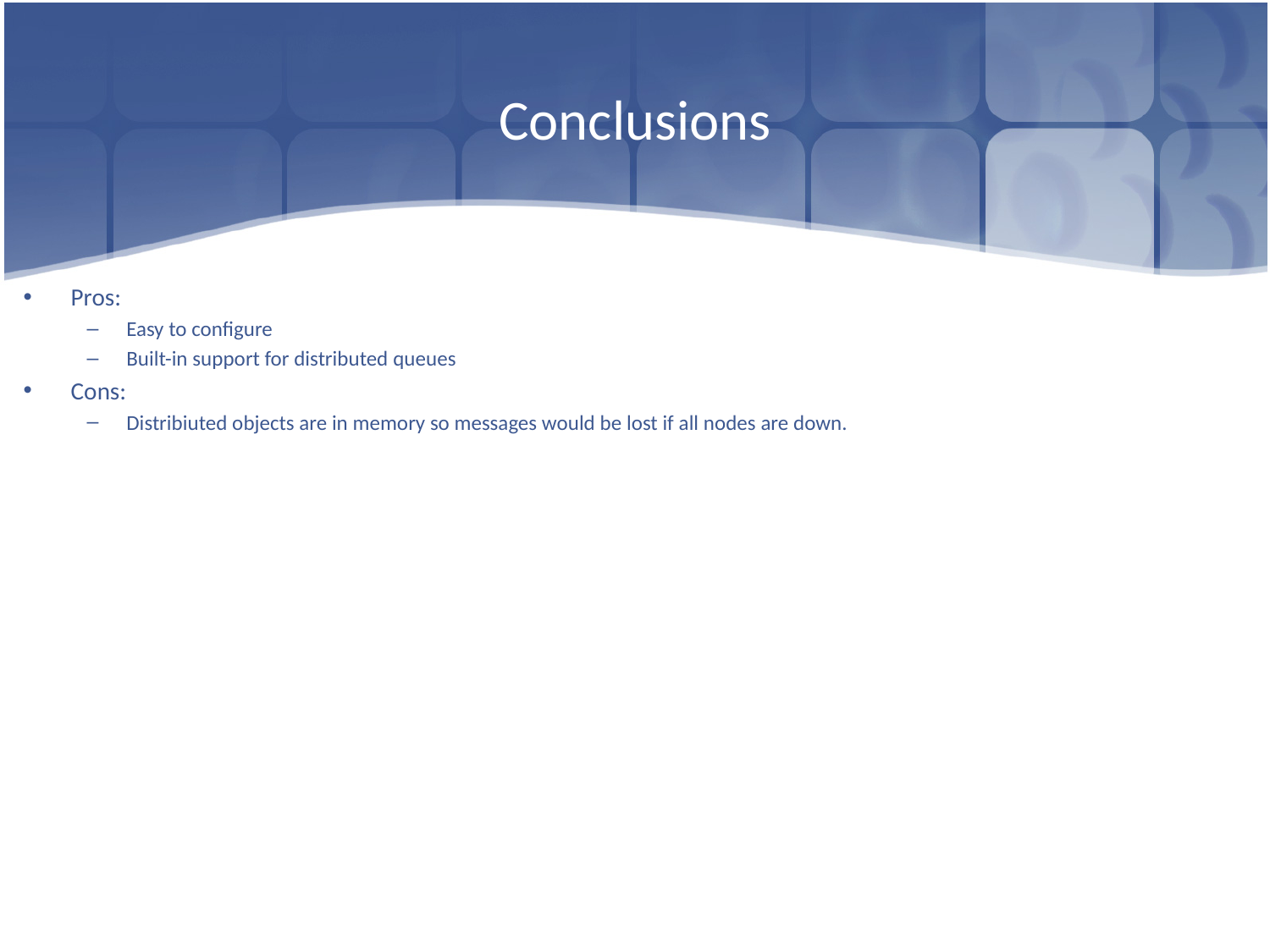

# Conclusions
Pros:
Easy to configure
Built-in support for distributed queues
Cons:
Distribiuted objects are in memory so messages would be lost if all nodes are down.